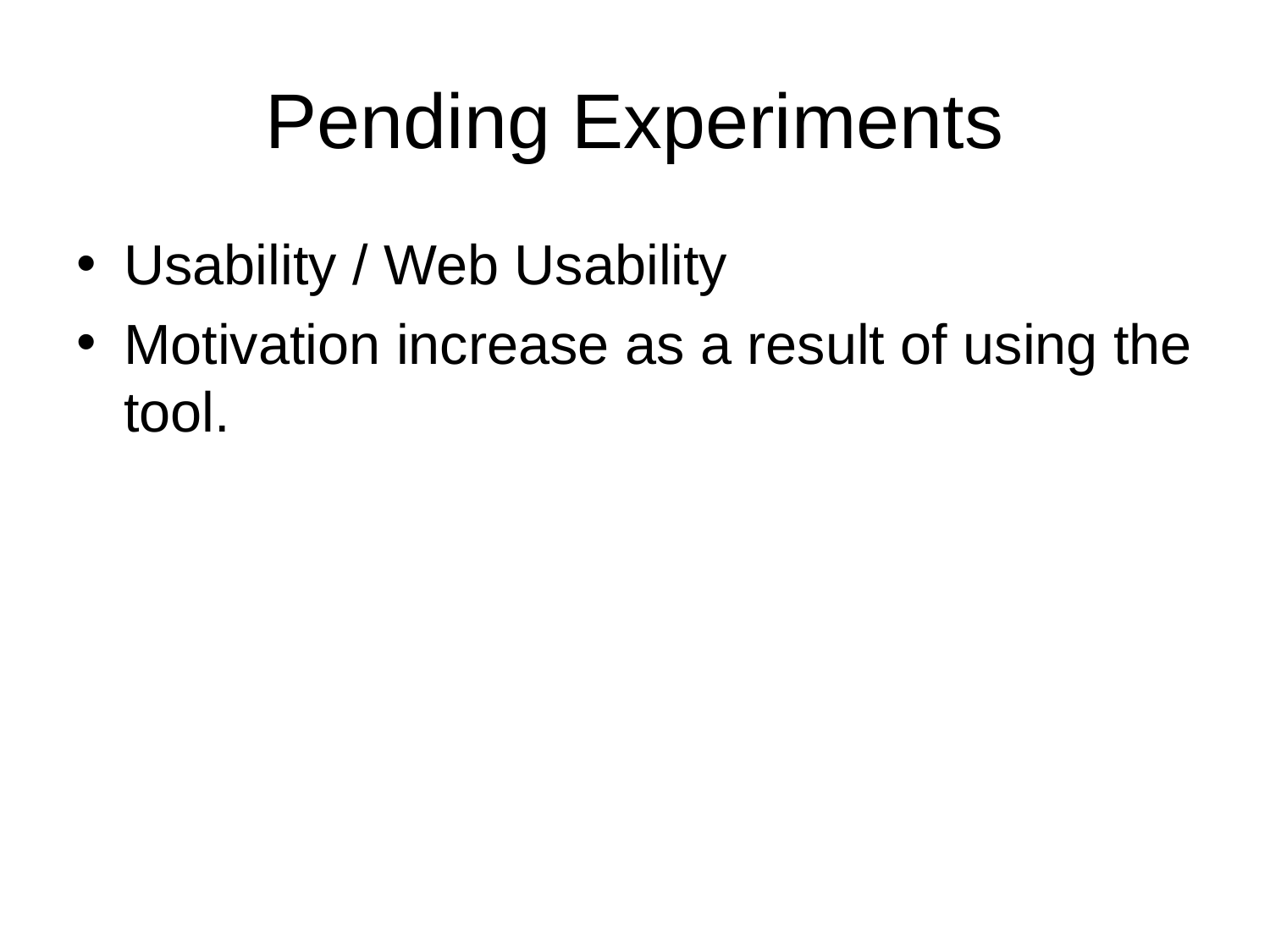

# Pending Experiments
Usability / Web Usability
Motivation increase as a result of using the tool.